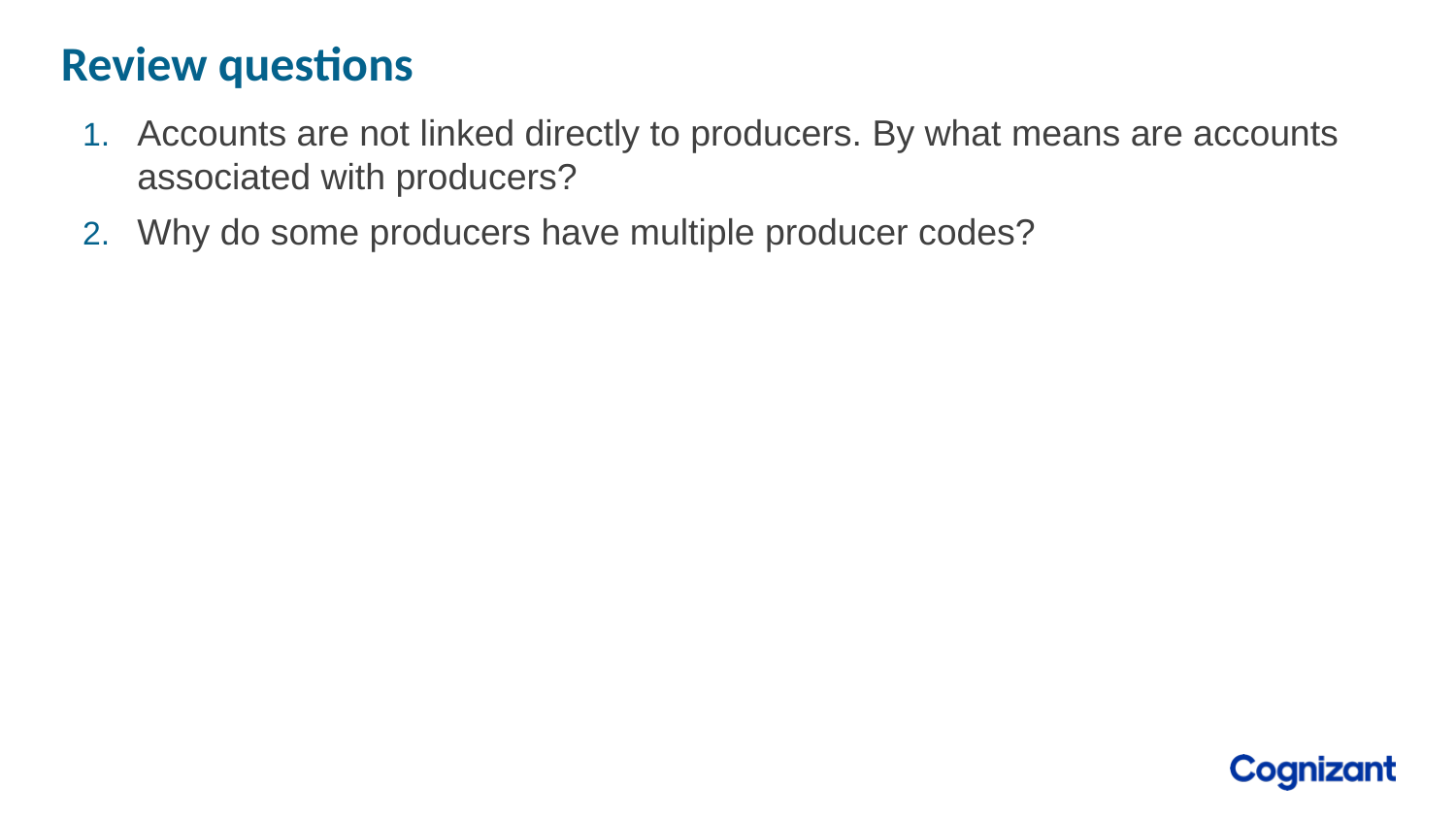

# Review questions
Accounts are not linked directly to producers. By what means are accounts associated with producers?
Why do some producers have multiple producer codes?